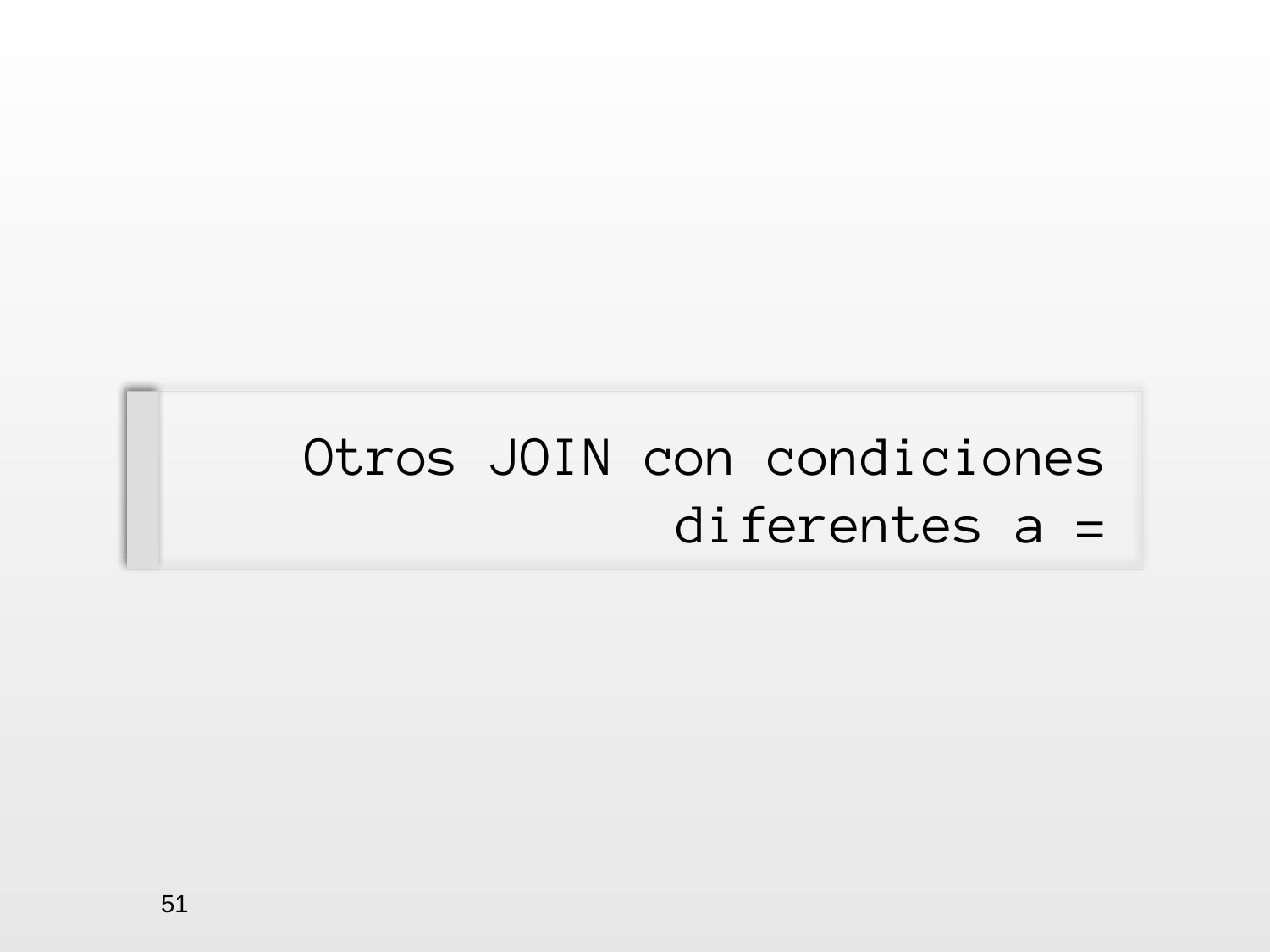

# Otros JOIN con condiciones diferentes a =
51